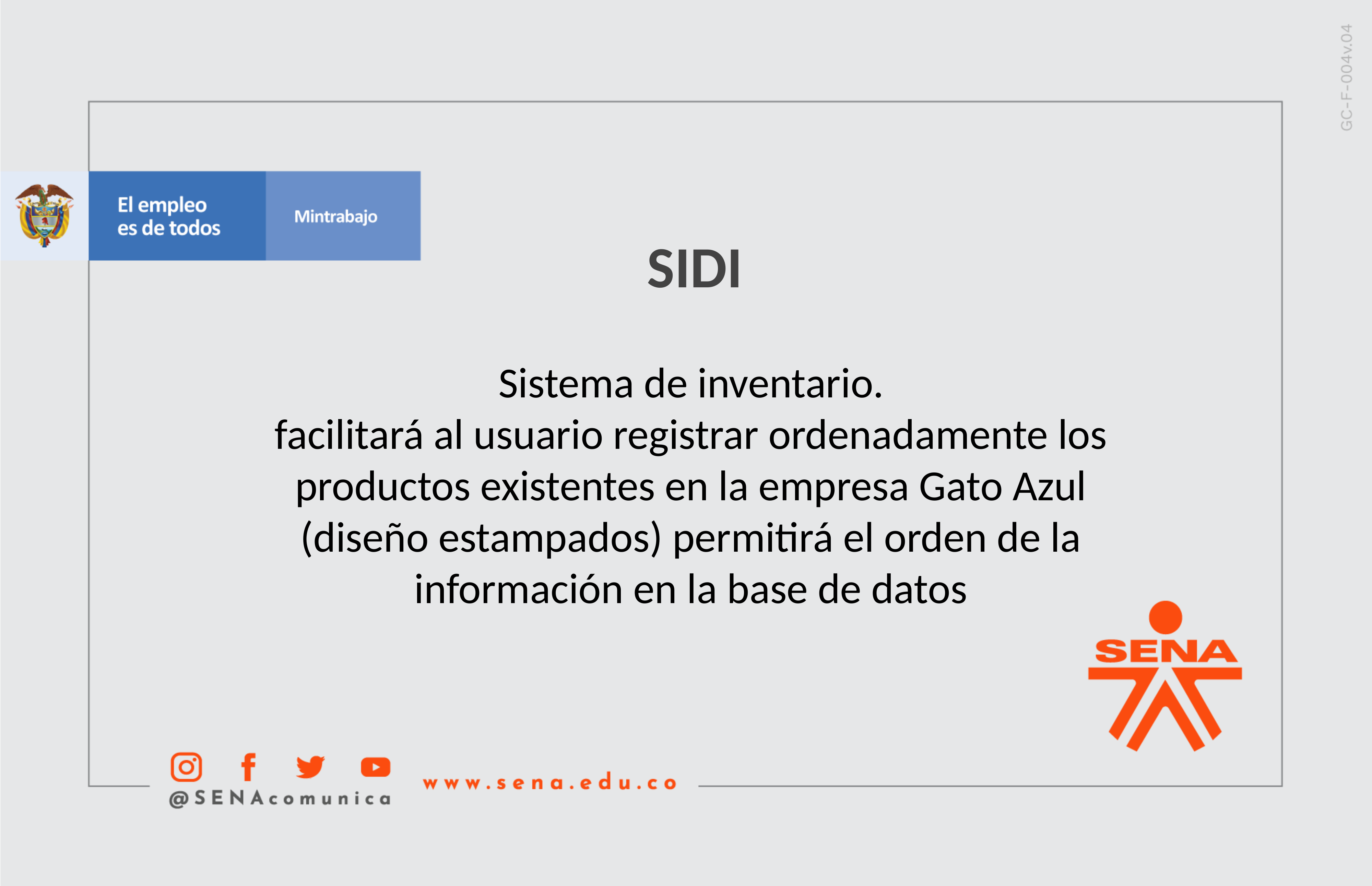

SIDI

Sistema de inventario.
facilitará al usuario registrar ordenadamente los productos existentes en la empresa Gato Azul (diseño estampados) permitirá el orden de la información en la base de datos